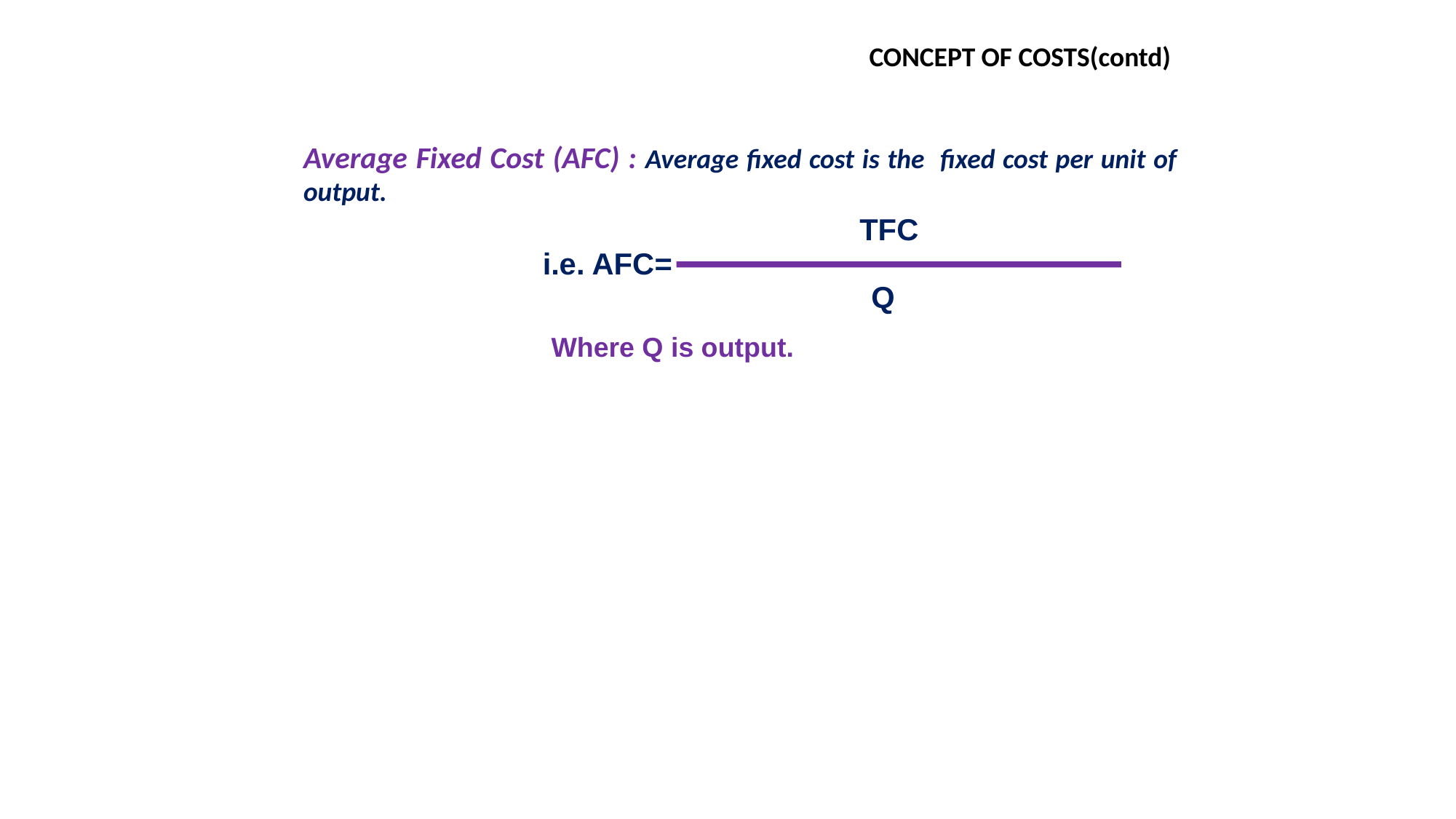

CONCEPT OF COSTS(contd)

Average Fixed Cost (AFC) : Average fixed cost is the  fixed cost per unit of output.

TFC
i.e. AFC=

        Q
Where Q is output.